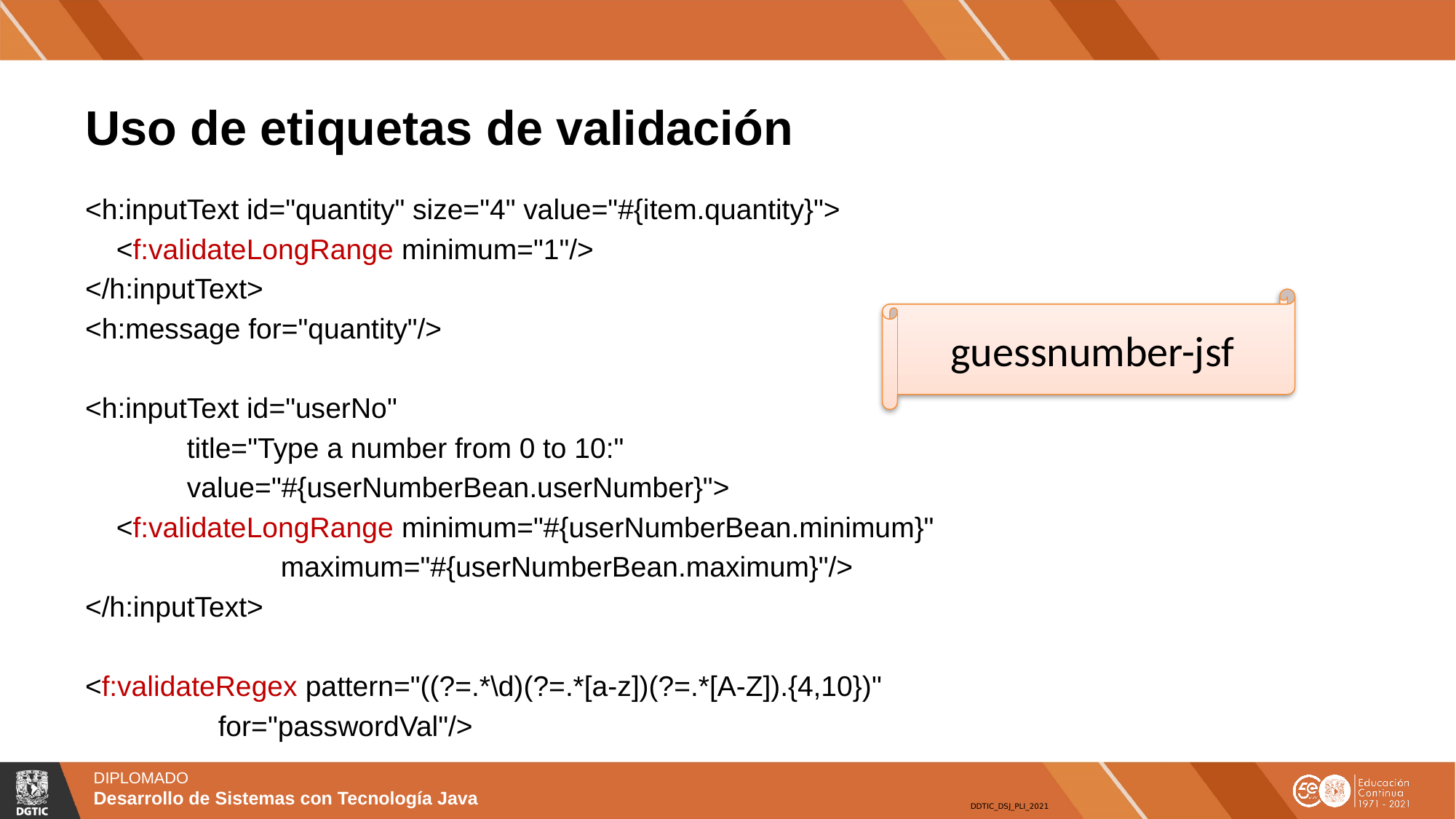

# Uso de etiquetas de validación
<h:inputText id="quantity" size="4" value="#{item.quantity}">
    <f:validateLongRange minimum="1"/>
</h:inputText>
<h:message for="quantity"/>

<h:inputText id="userNo"
             title="Type a number from 0 to 10:"
             value="#{userNumberBean.userNumber}">
    <f:validateLongRange minimum="#{userNumberBean.minimum}"
                         maximum="#{userNumberBean.maximum}"/>
</h:inputText>

<f:validateRegex pattern="((?=.*\d)(?=.*[a-z])(?=.*[A-Z]).{4,10})"
                 for="passwordVal"/>
guessnumber-jsf